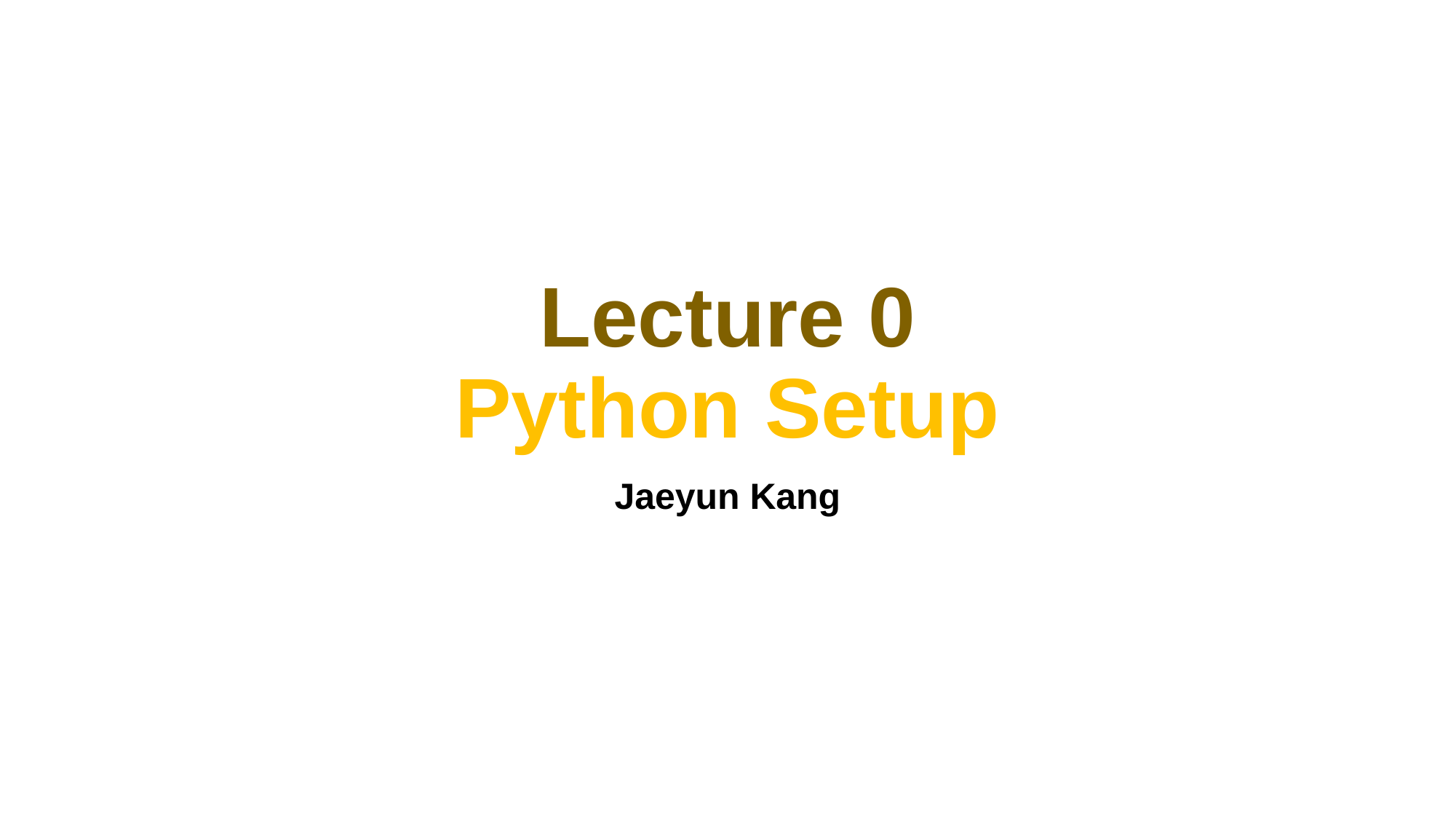

# Lecture 0 Python Setup
Jaeyun Kang